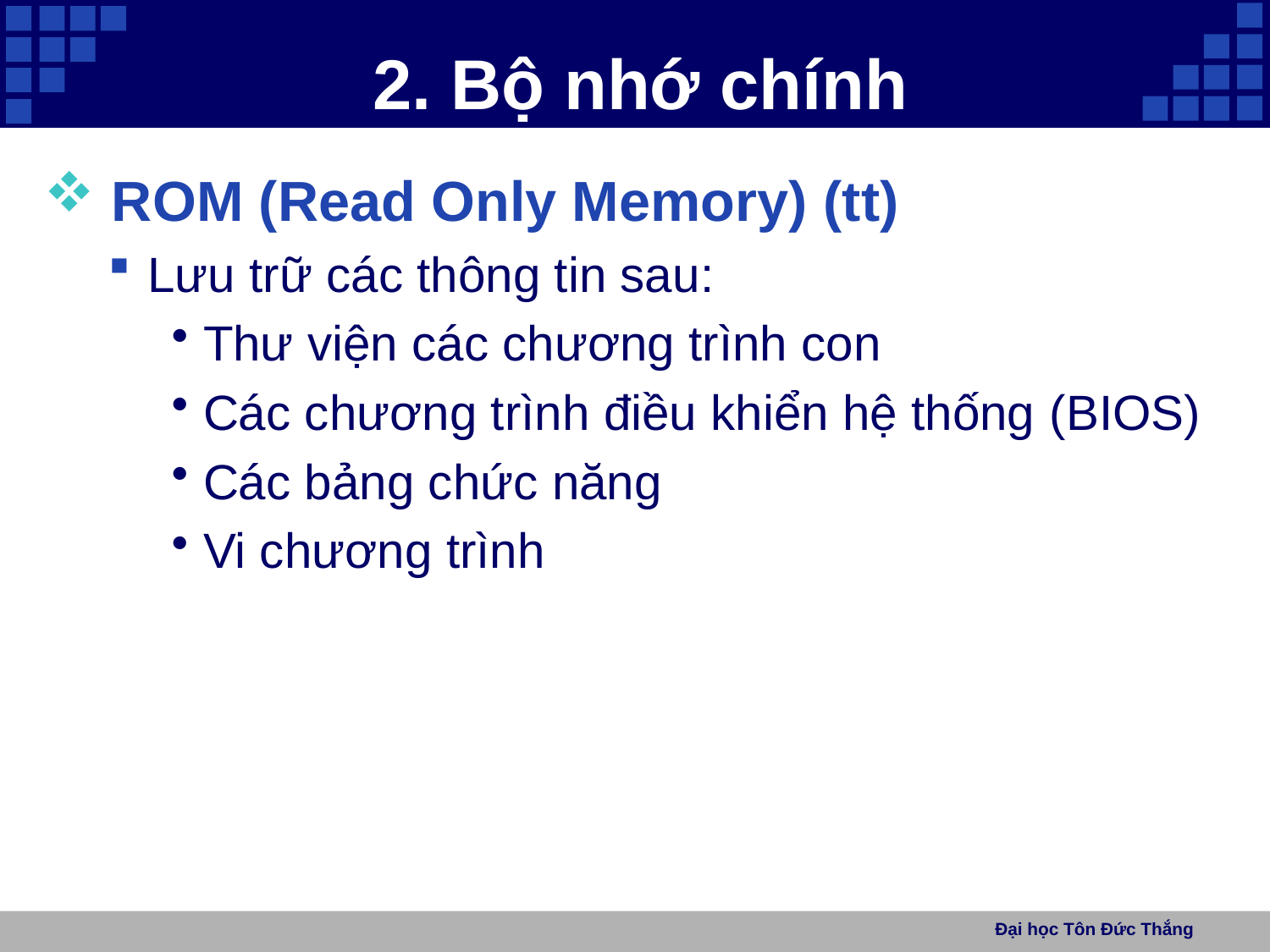

# 2. Bộ nhớ chính
 ROM (Read Only Memory) (tt)
Lưu trữ các thông tin sau:
Thư viện các chương trình con
Các chương trình điều khiển hệ thống (BIOS)
Các bảng chức năng
Vi chương trình
Đại học Tôn Đức Thắng